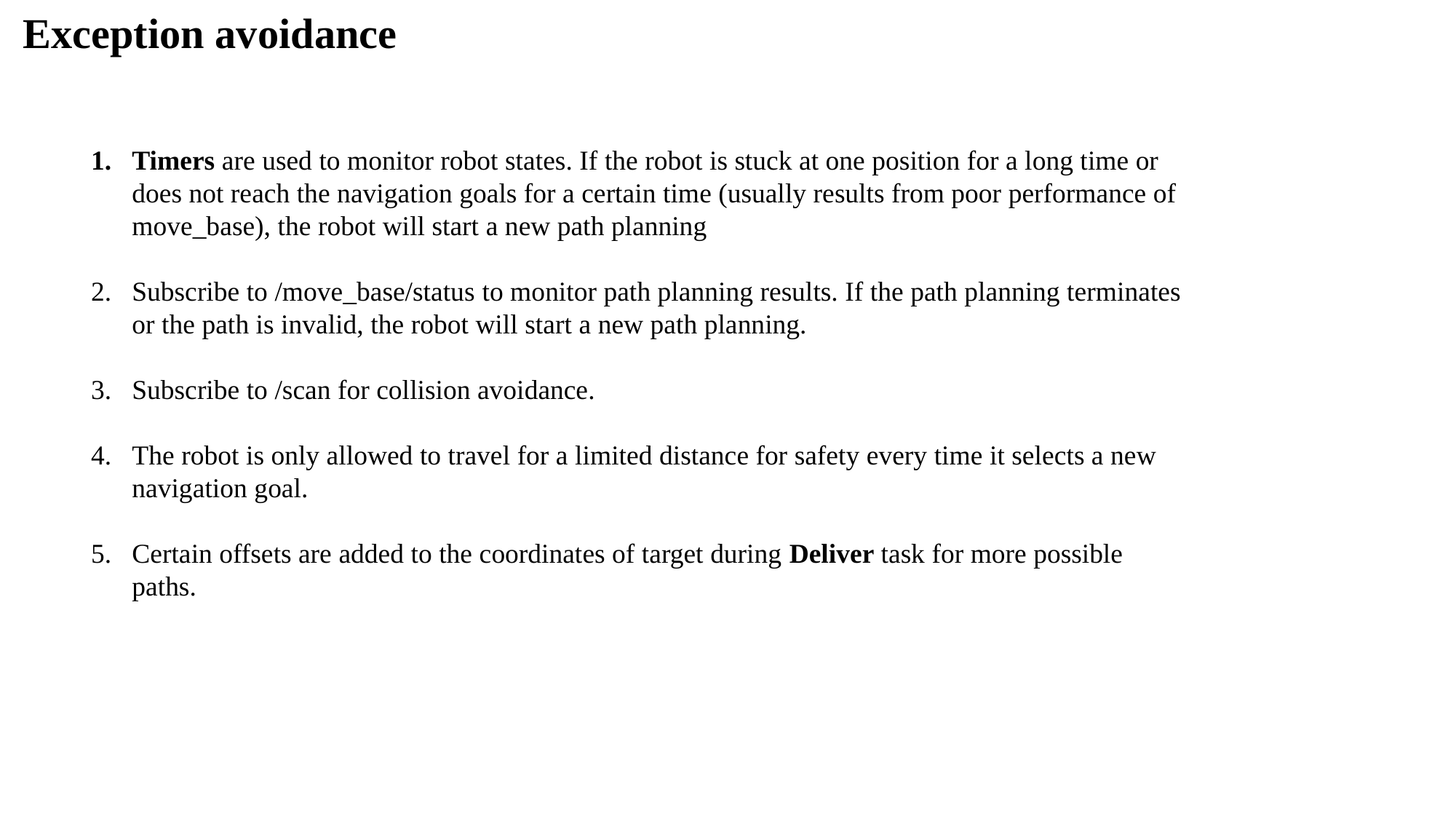

Exception avoidance
Timers are used to monitor robot states. If the robot is stuck at one position for a long time or does not reach the navigation goals for a certain time (usually results from poor performance of move_base), the robot will start a new path planning

Subscribe to /move_base/status to monitor path planning results. If the path planning terminates or the path is invalid, the robot will start a new path planning.

Subscribe to /scan for collision avoidance.

The robot is only allowed to travel for a limited distance for safety every time it selects a new navigation goal.

Certain offsets are added to the coordinates of target during Deliver task for more possible paths.